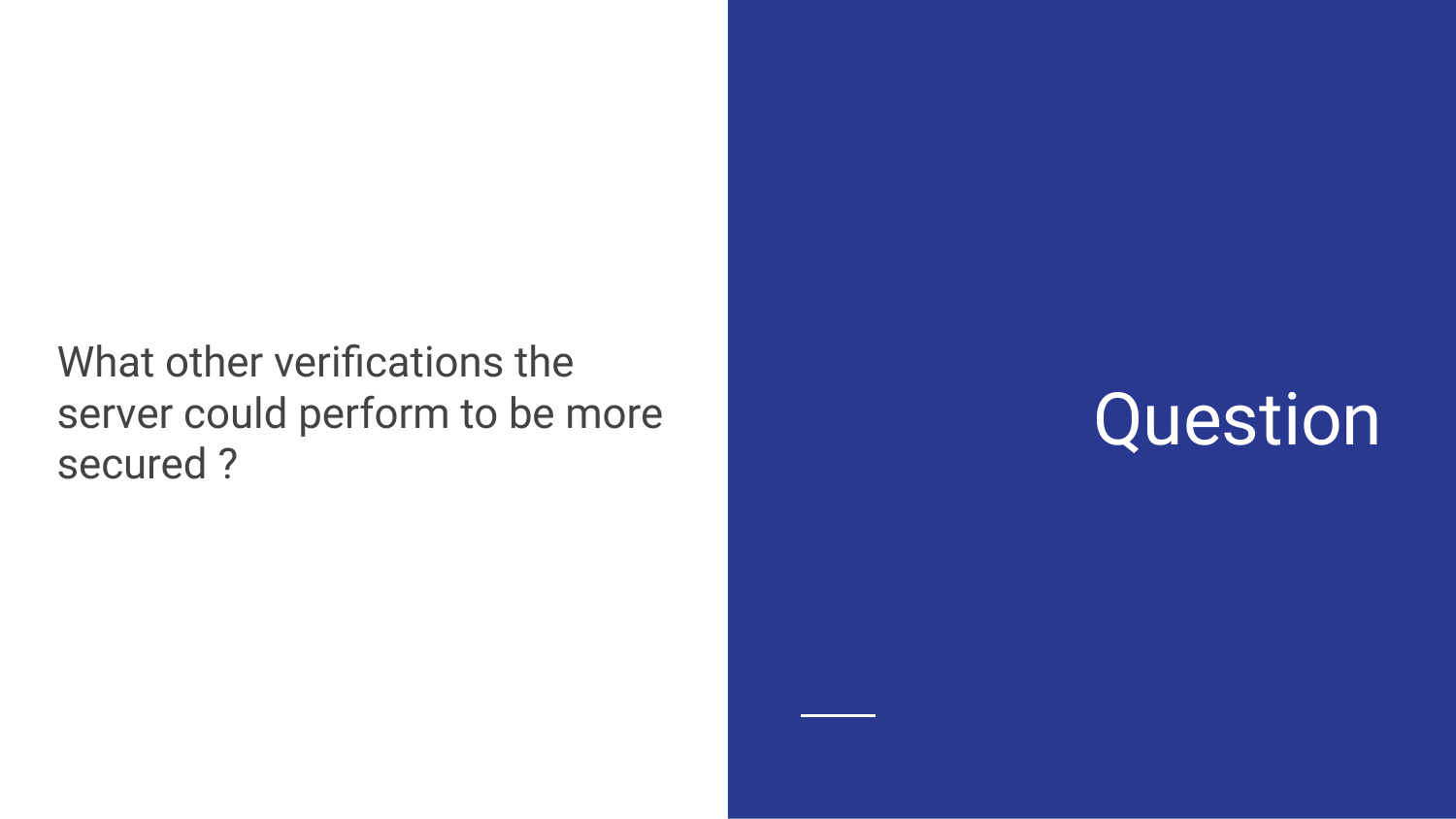

Question
What other verifications the server could perform to be more secured ?